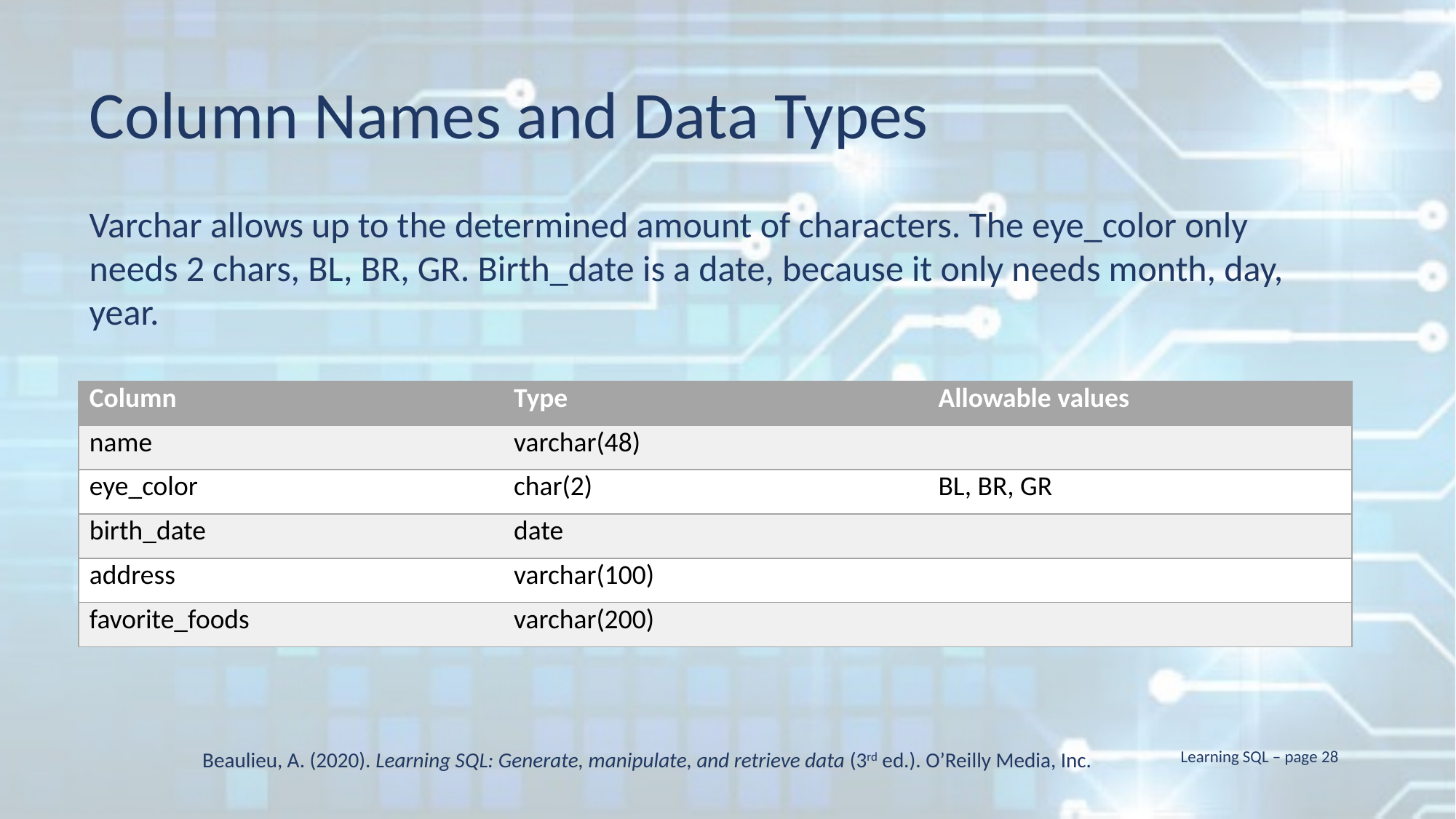

Column Names and Data Types
Varchar allows up to the determined amount of characters. The eye_color only needs 2 chars, BL, BR, GR. Birth_date is a date, because it only needs month, day, year.
| Column | Type | Allowable values |
| --- | --- | --- |
| name | varchar(48) |  |
| eye\_color | char(2) | BL, BR, GR |
| birth\_date | date |  |
| address | varchar(100) |  |
| favorite\_foods | varchar(200) |  |
Beaulieu, A. (2020). Learning SQL: Generate, manipulate, and retrieve data (3rd ed.). O’Reilly Media, Inc.
Learning SQL – page 28